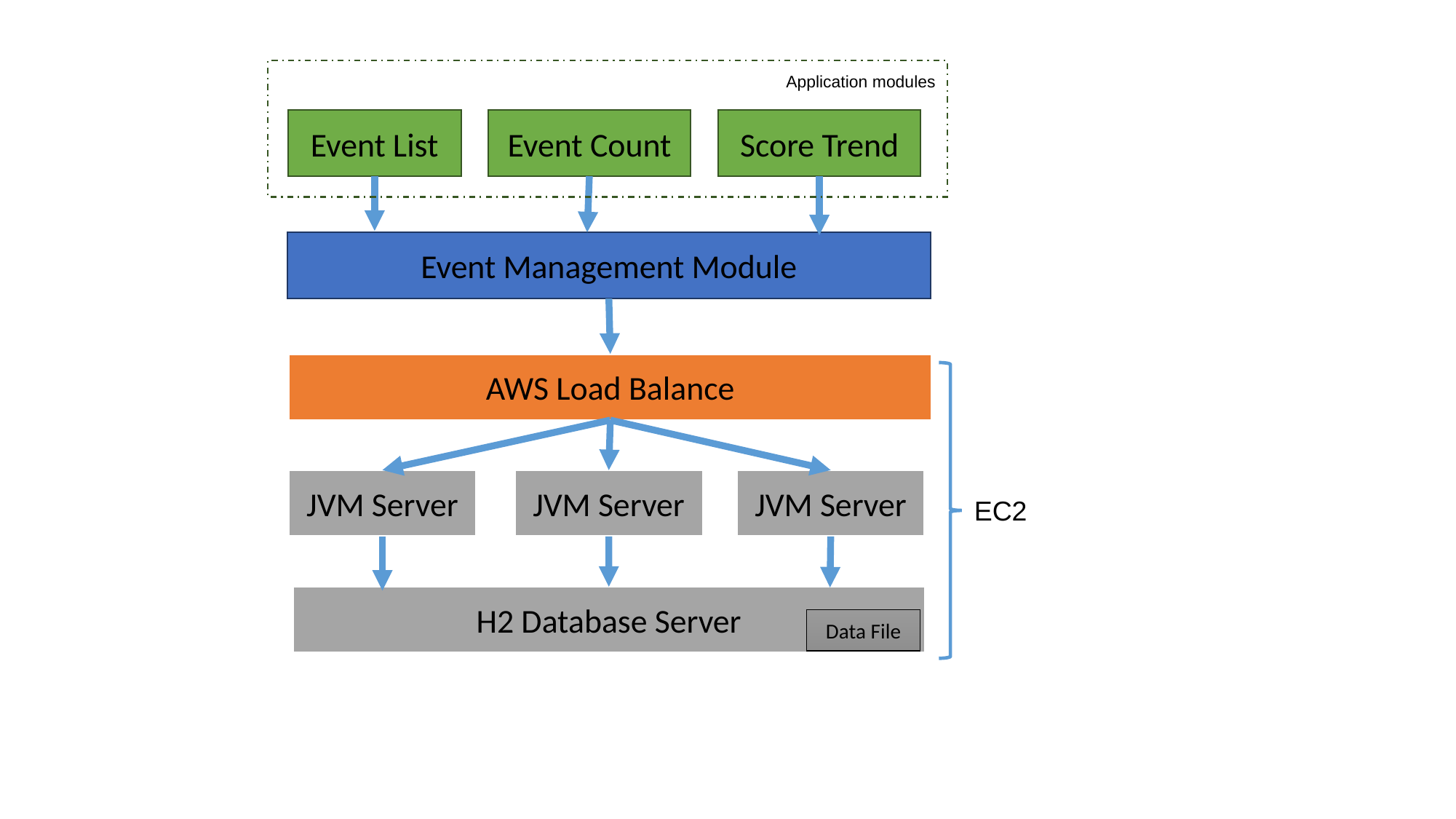

Application modules
Event List
Event Count
Score Trend
Event Management Module
AWS Load Balance

JVM Server
JVM Server
JVM Server
EC2
H2 Database Server
Data File